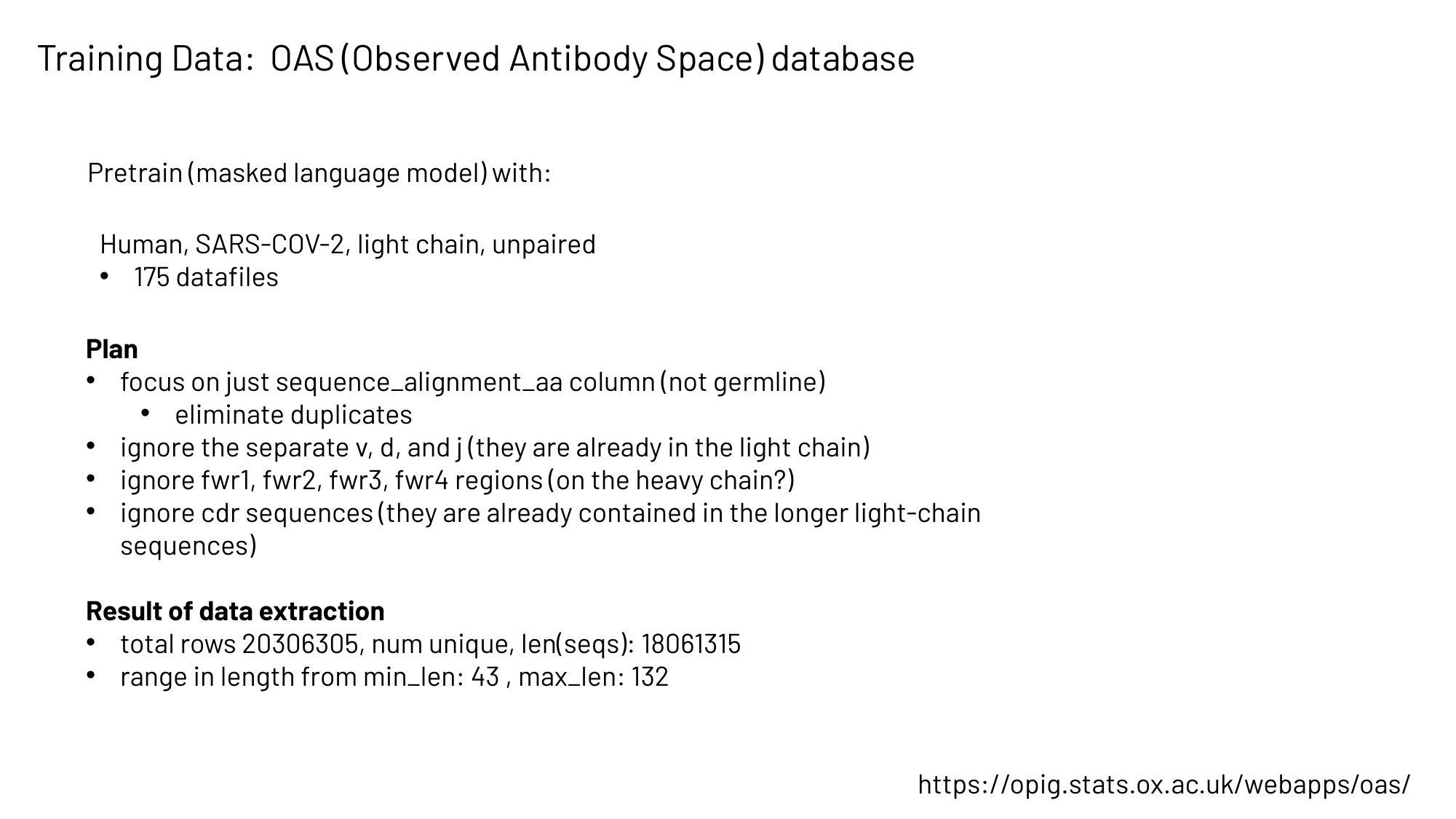

Training Data:  OAS (Observed Antibody Space) database
Pretrain (masked language model) with:
Human, SARS-COV-2, light chain, unpaired
175 datafiles
Plan
focus on just sequence_alignment_aa column (not germline)
eliminate duplicates
ignore the separate v, d, and j (they are already in the light chain)
ignore fwr1, fwr2, fwr3, fwr4 regions (on the heavy chain?)
ignore cdr sequences (they are already contained in the longer light-chain sequences)
Result of data extraction
total rows 20306305, num unique, len(seqs): 18061315
range in length from min_len: 43 , max_len: 132
https://opig.stats.ox.ac.uk/webapps/oas/